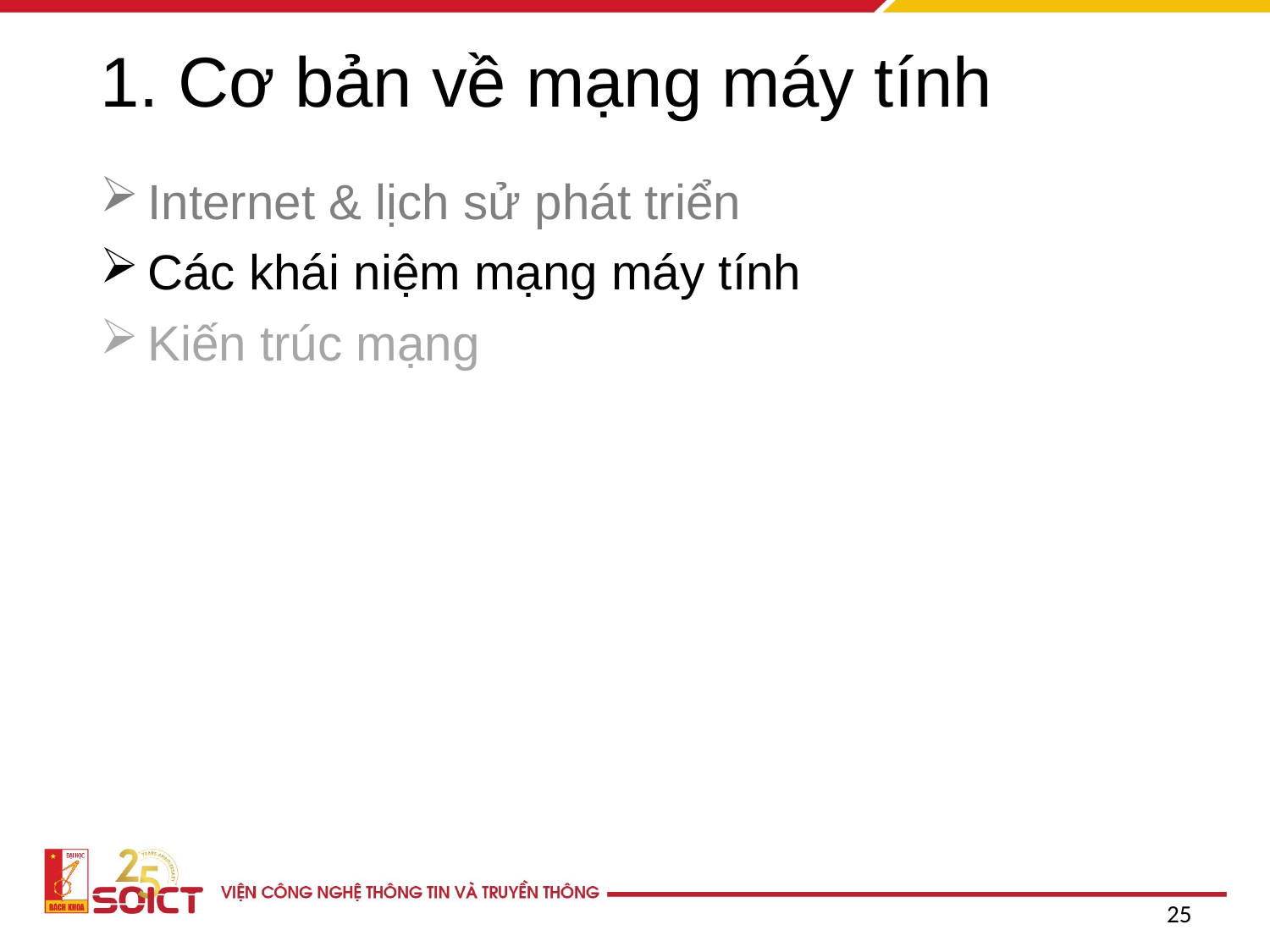

# 1. Cơ bản về mạng máy tính
Internet & lịch sử phát triển
Các khái niệm mạng máy tính
Kiến trúc mạng
25